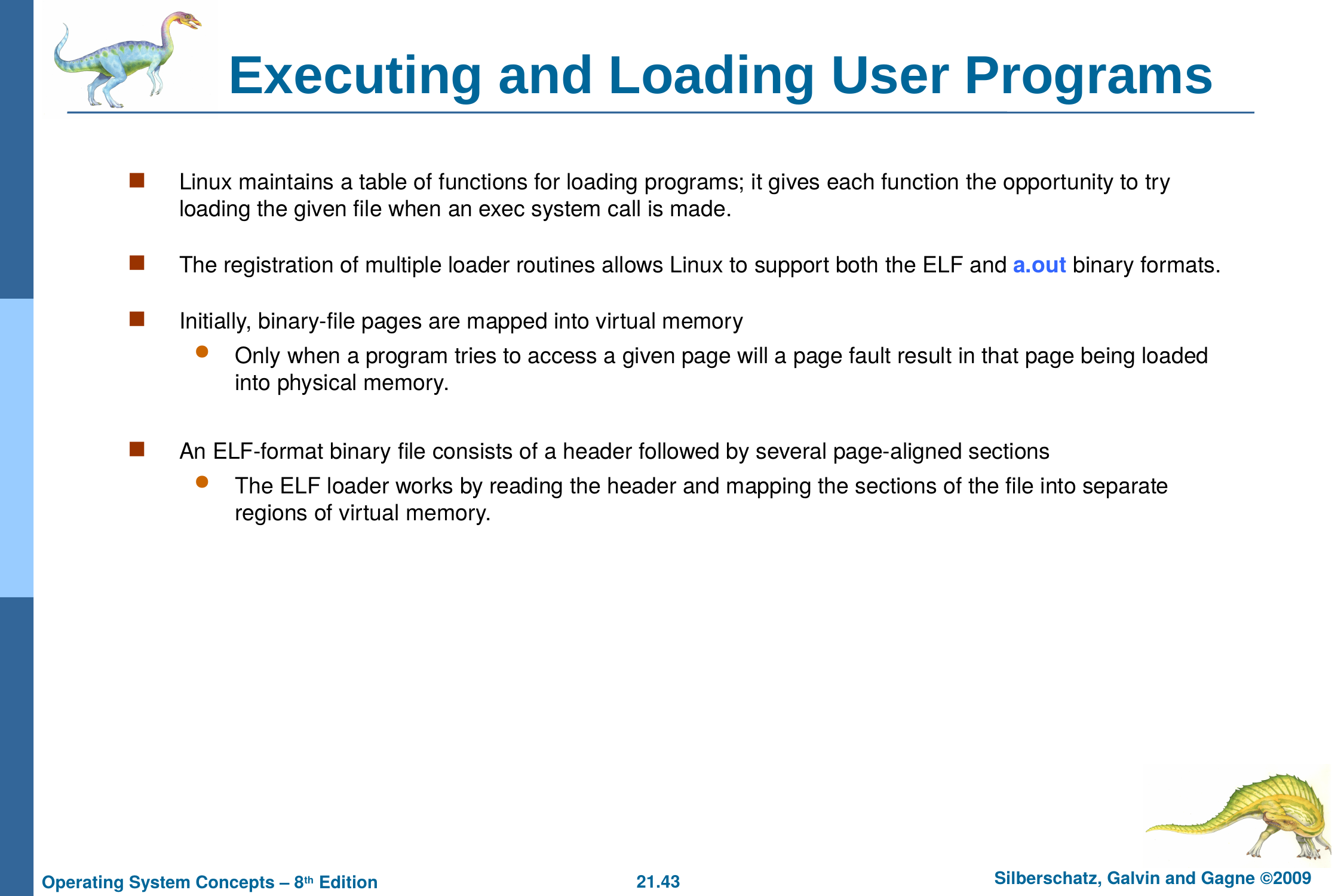

# Executing and Loading User Programs
Linux maintains a table of functions for loading programs; it gives each function the opportunity to try loading the given file when an exec system call is made.

The registration of multiple loader routines allows Linux to support both the ELF and a.out binary formats.

Initially, binary-file pages are mapped into virtual memory
Only when a program tries to access a given page will a page fault result in that page being loaded into physical memory.

An ELF-format binary file consists of a header followed by several page-aligned sections
The ELF loader works by reading the header and mapping the sections of the file into separate regions of virtual memory.